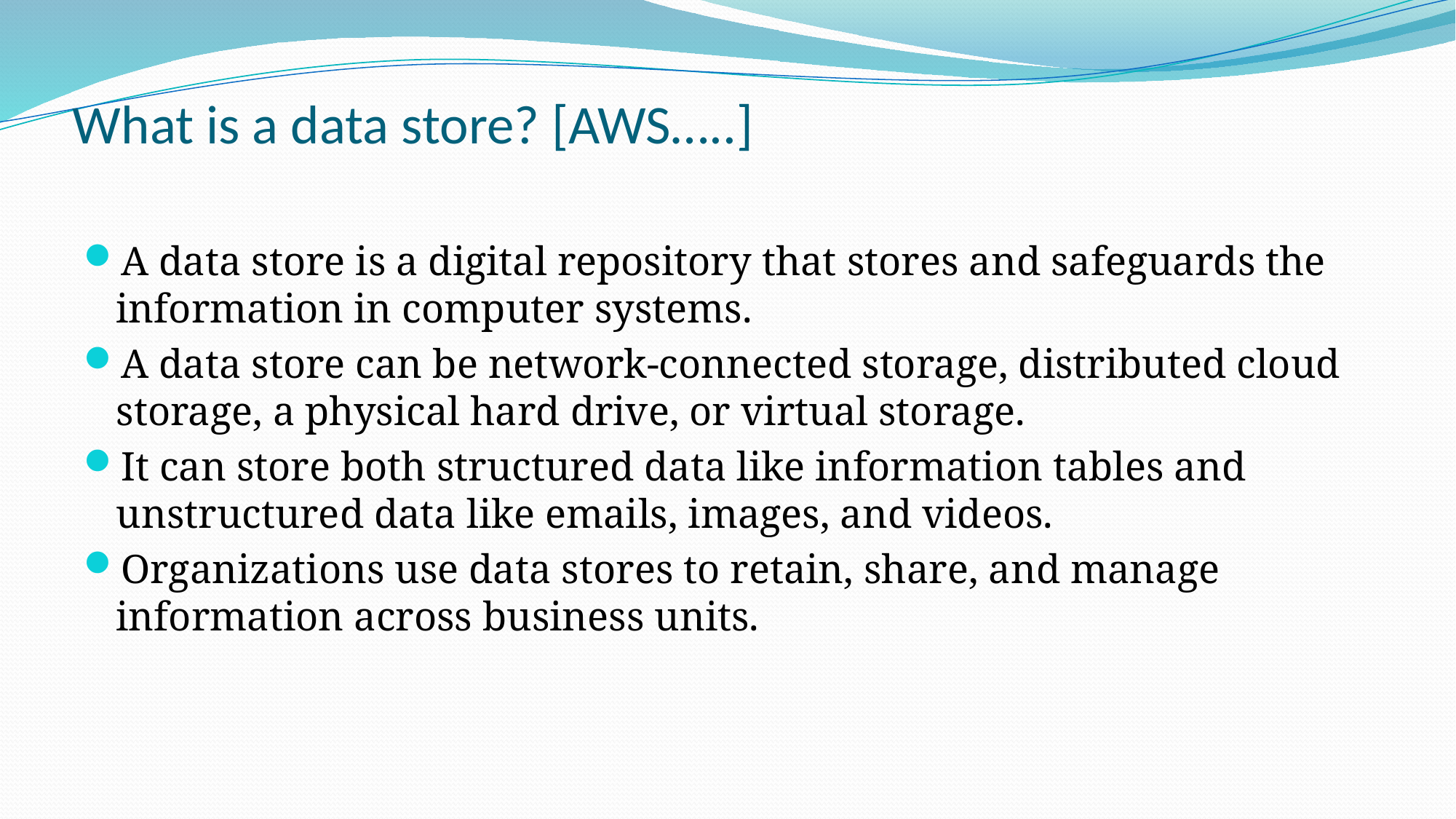

# What is a data store? [AWS…..]
A data store is a digital repository that stores and safeguards the information in computer systems.
A data store can be network-connected storage, distributed cloud storage, a physical hard drive, or virtual storage.
It can store both structured data like information tables and unstructured data like emails, images, and videos.
Organizations use data stores to retain, share, and manage information across business units.